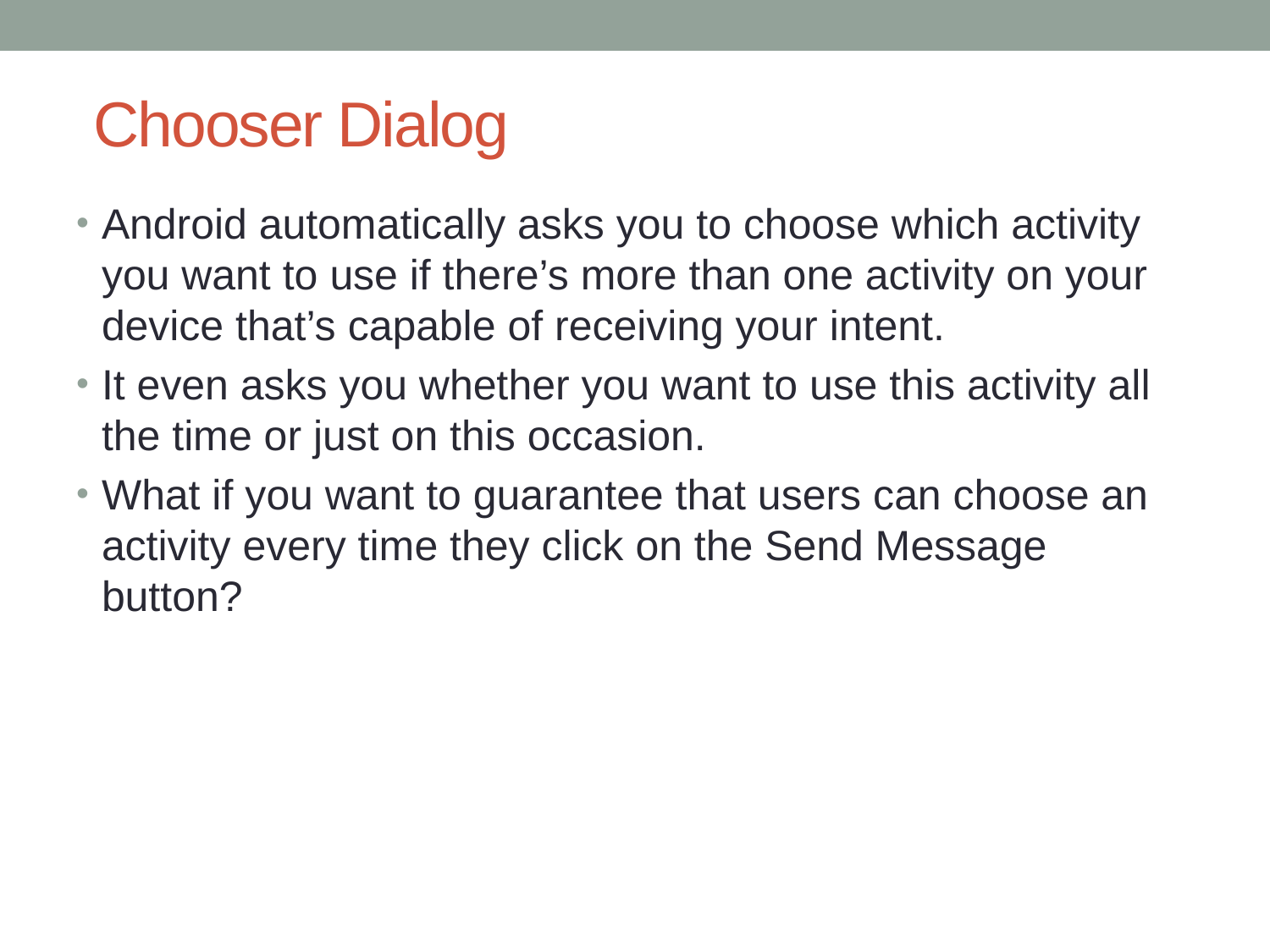

# Chooser Dialog
Android automatically asks you to choose which activity you want to use if there’s more than one activity on your device that’s capable of receiving your intent.
It even asks you whether you want to use this activity all the time or just on this occasion.
What if you want to guarantee that users can choose an activity every time they click on the Send Message button?